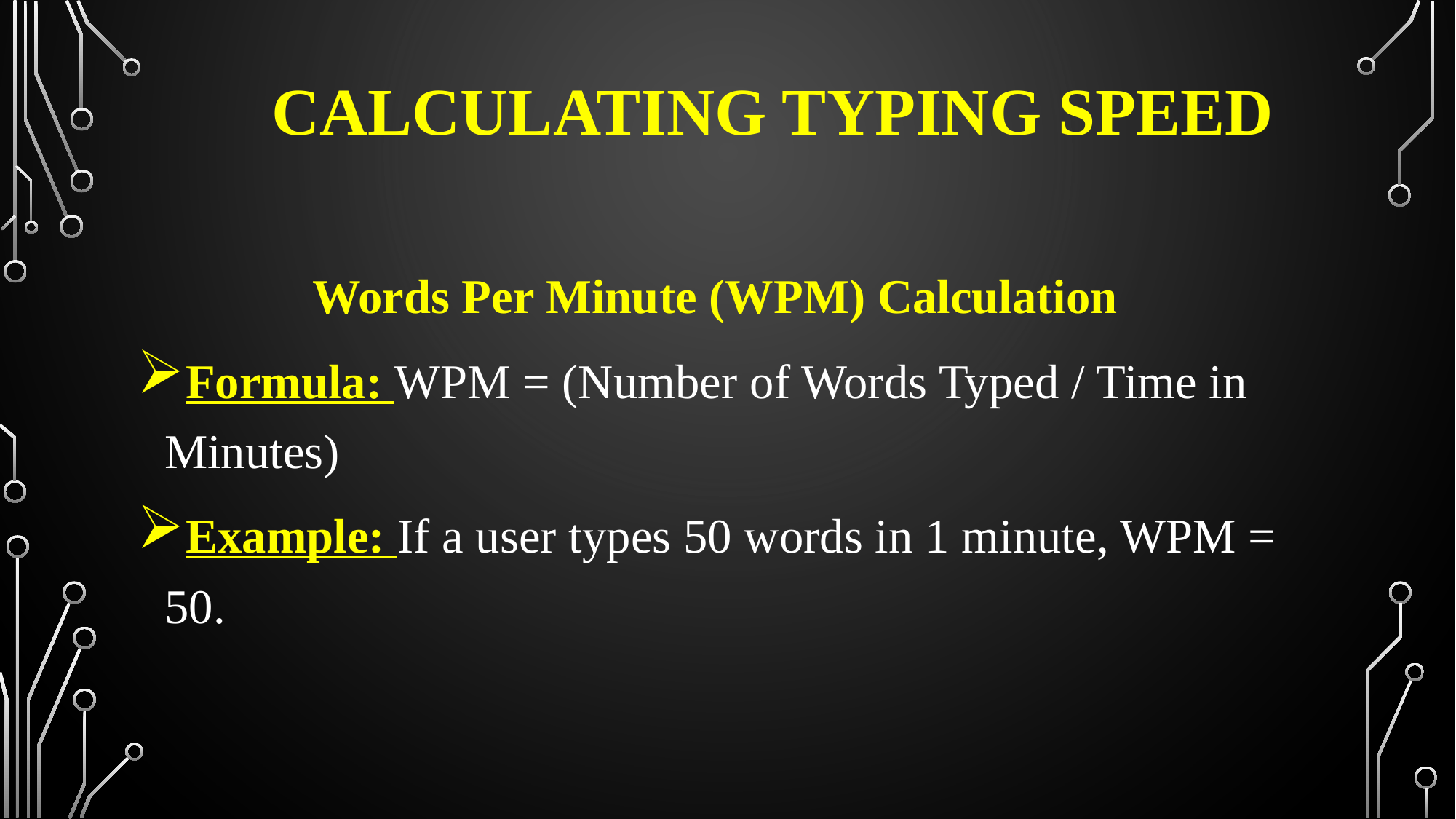

# Calculating Typing Speed
             Words Per Minute (WPM) Calculation
Formula: WPM = (Number of Words Typed / Time in Minutes)
Example: If a user types 50 words in 1 minute, WPM = 50.